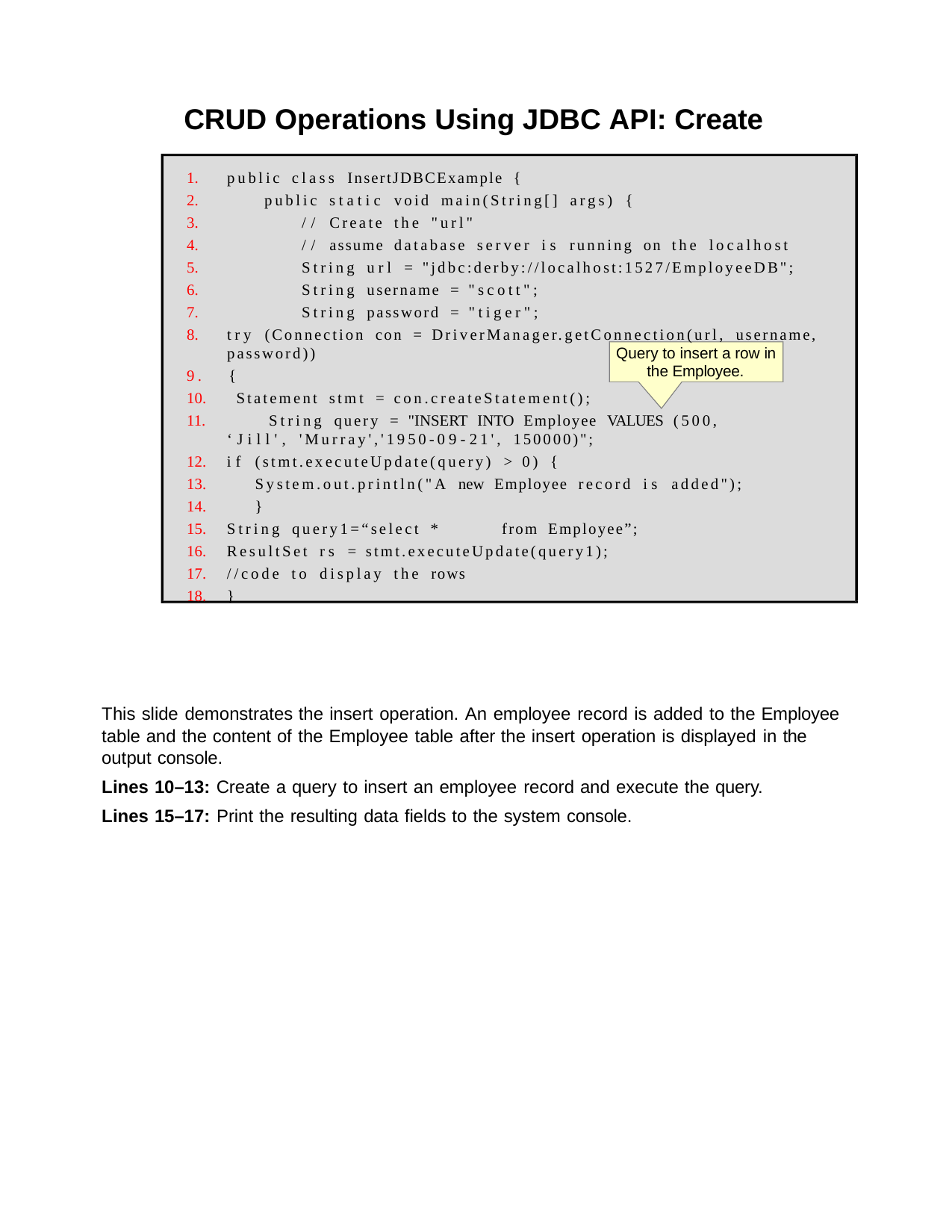

CRUD Operations Using JDBC API: Create

public class InsertJDBCExample {
public static void main(String[] args) {
// Create the "url"
// assume database server is running on the localhost
String url = "jdbc:derby://localhost:1527/EmployeeDB";
String username = "scott";
String password = "tiger";
try (Connection con = DriverManager.getConnection(url, username,
password))
9.	{
Statement stmt = con.createStatement();
	String query = "INSERT INTO Employee VALUES (500, ‘Jill', 'Murray','1950-09-21', 150000)";
if (stmt.executeUpdate(query) > 0) {
System.out.println("A new Employee record is added");
}
String query1=“select *	from Employee”;
ResultSet rs = stmt.executeUpdate(query1);
//code to display the rows
}
Query to insert a row in the Employee.

This slide demonstrates the insert operation. An employee record is added to the Employee table and the content of the Employee table after the insert operation is displayed in the output console.
Lines 10–13: Create a query to insert an employee record and execute the query.
Lines 15–17: Print the resulting data fields to the system console.